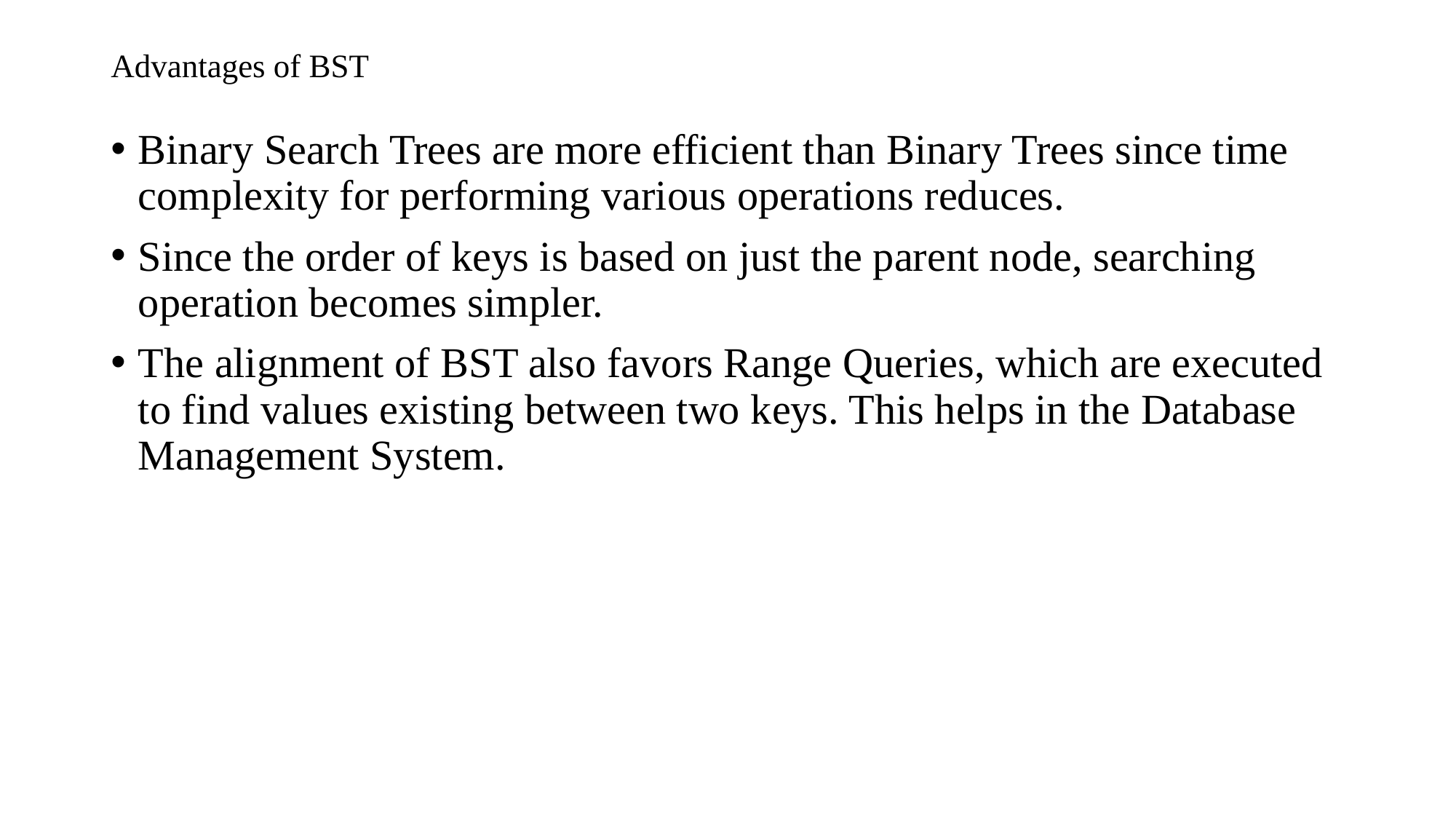

# Advantages of BST
Binary Search Trees are more efficient than Binary Trees since time complexity for performing various operations reduces.
Since the order of keys is based on just the parent node, searching operation becomes simpler.
The alignment of BST also favors Range Queries, which are executed to find values existing between two keys. This helps in the Database Management System.